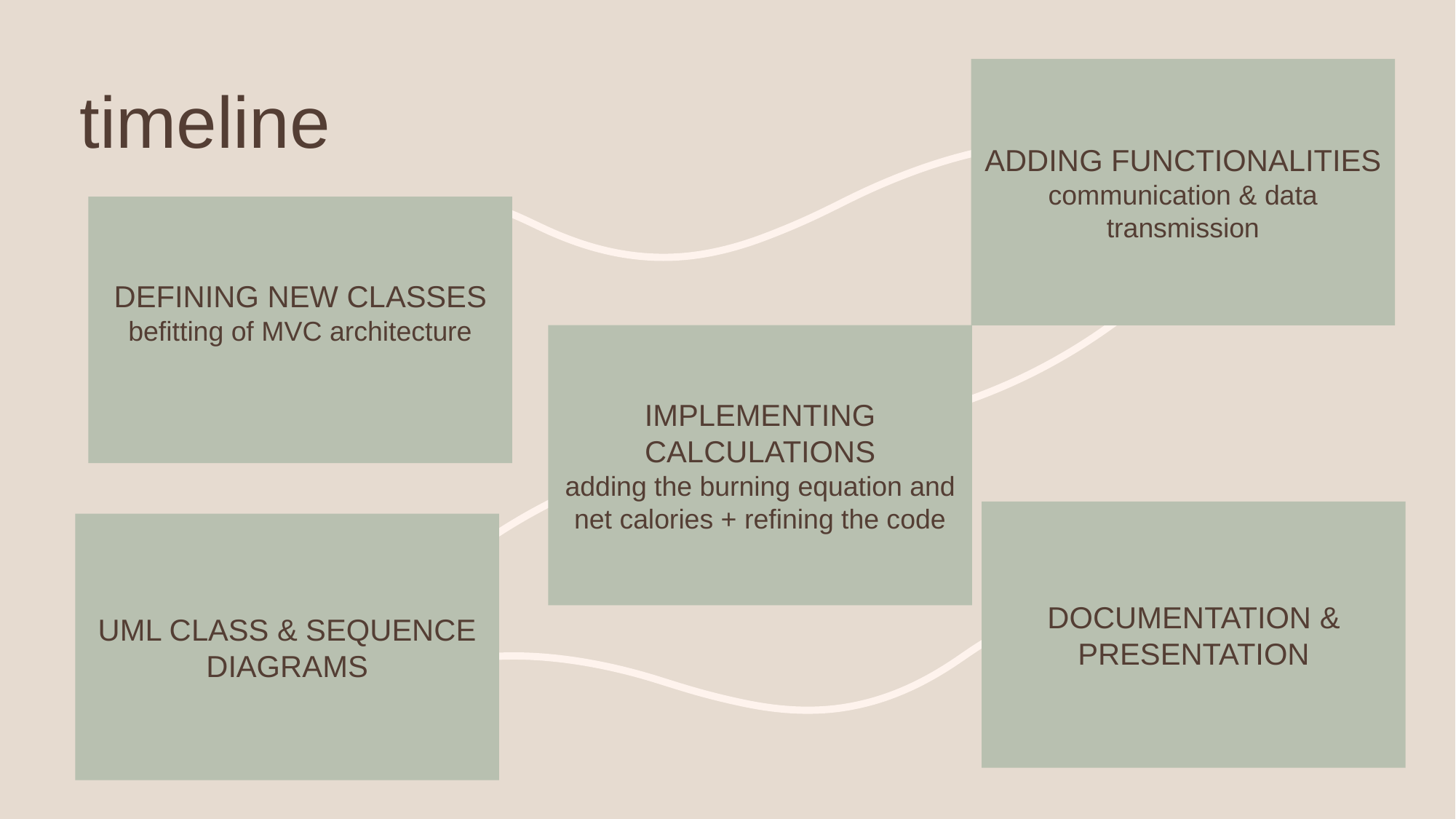

ADDING functionalities
communication & data transmission
# timeline
DEFINING NEW CLASSES
befitting of MVC architecture

IMPLEMENTING CALCULATIONS
adding the burning equation and
net calories + refining the code
Documentation & PRESENTATION
UML CLASS & SEQUENCE DIAGRAMS